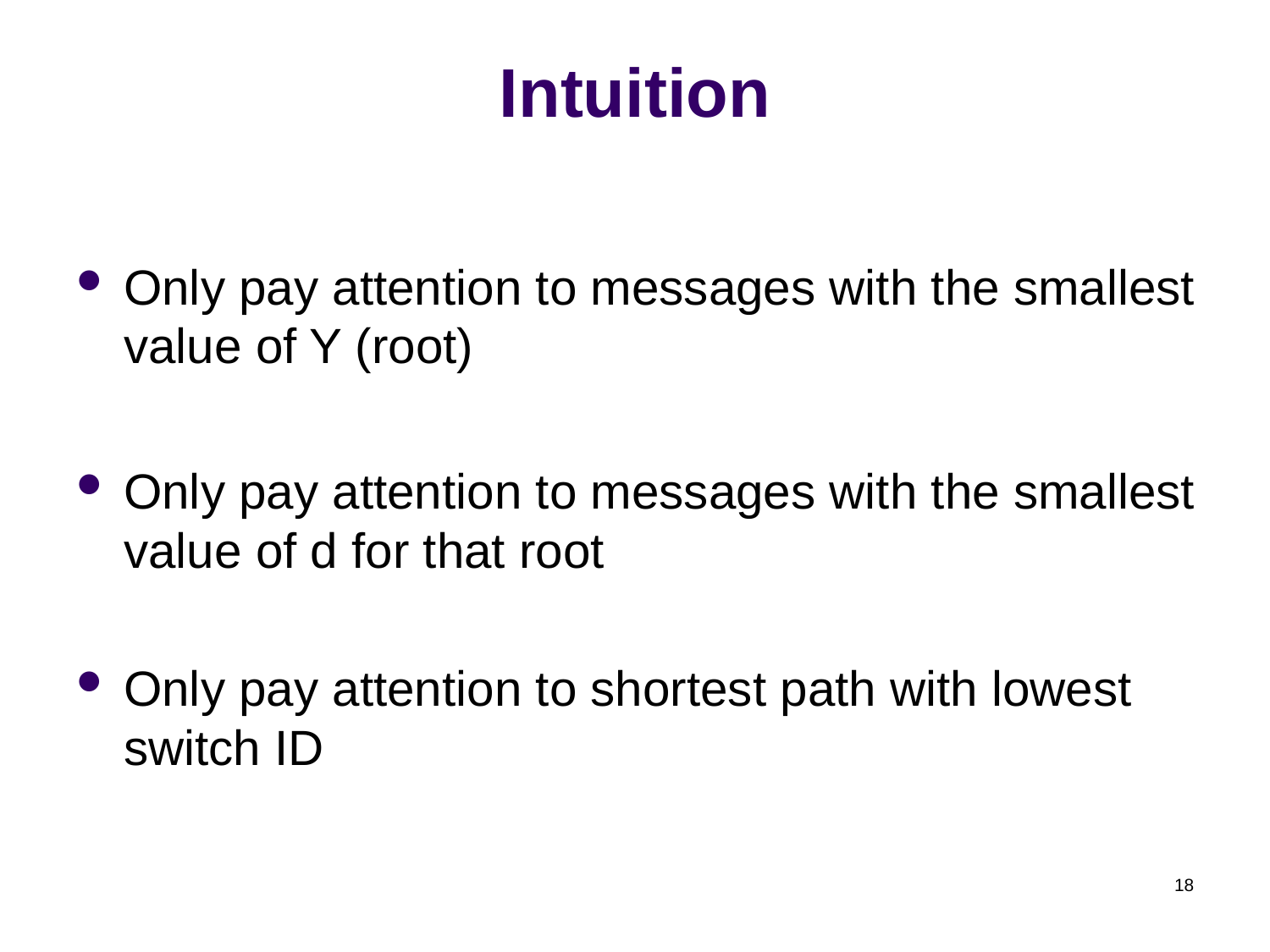

# Intuition

Only pay attention to messages with the smallest value of Y (root)

Only pay attention to messages with the smallest value of d for that root

Only pay attention to shortest path with lowest switch ID

18